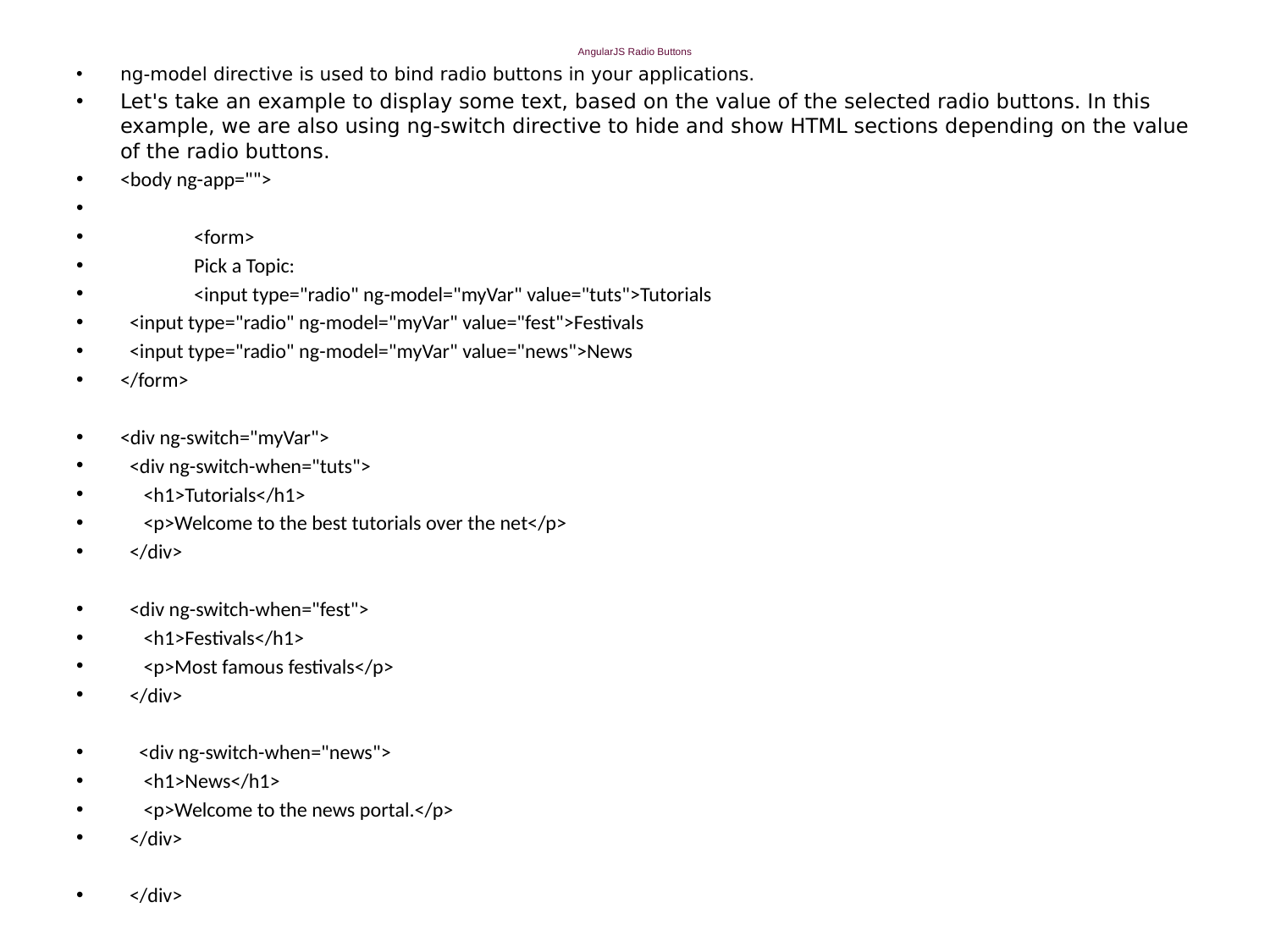

# AngularJS Radio Buttons
ng-model directive is used to bind radio buttons in your applications.
Let's take an example to display some text, based on the value of the selected radio buttons. In this example, we are also using ng-switch directive to hide and show HTML sections depending on the value of the radio buttons.
<body ng-app="">

			<form>
				Pick a Topic:
				<input type="radio" ng-model="myVar" value="tuts">Tutorials
  <input type="radio" ng-model="myVar" value="fest">Festivals
  <input type="radio" ng-model="myVar" value="news">News
</form>

<div ng-switch="myVar">
  <div ng-switch-when="tuts">
     <h1>Tutorials</h1>
     <p>Welcome to the best tutorials over the net</p>
  </div>

  <div ng-switch-when="fest">
     <h1>Festivals</h1>
     <p>Most famous festivals</p>
  </div>

    <div ng-switch-when="news">
     <h1>News</h1>
     <p>Welcome to the news portal.</p>
  </div>

  </div>